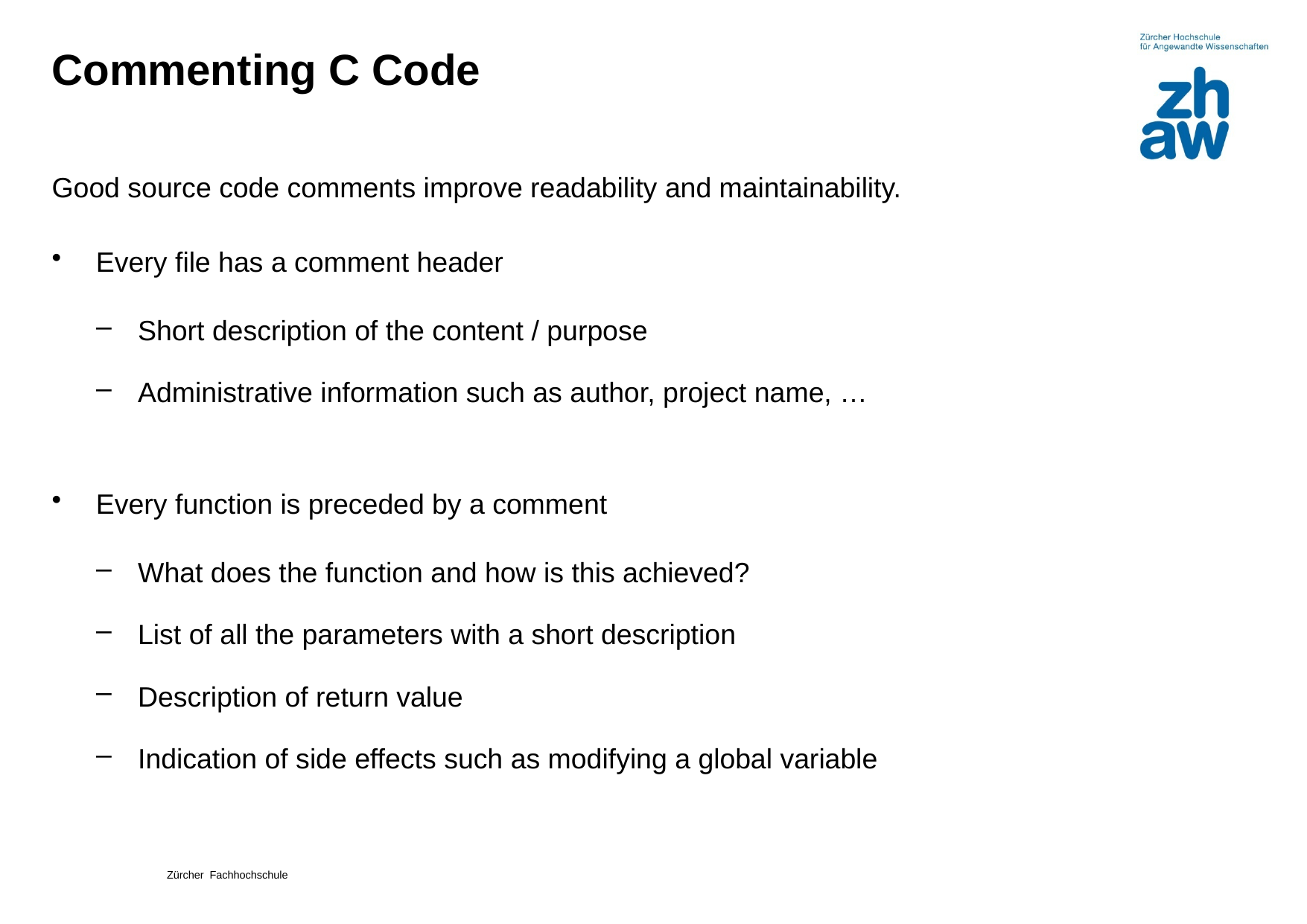

# Commenting C Code
Good source code comments improve readability and maintainability.
Every file has a comment header
Short description of the content / purpose
Administrative information such as author, project name, …
Every function is preceded by a comment
What does the function and how is this achieved?
List of all the parameters with a short description
Description of return value
Indication of side effects such as modifying a global variable